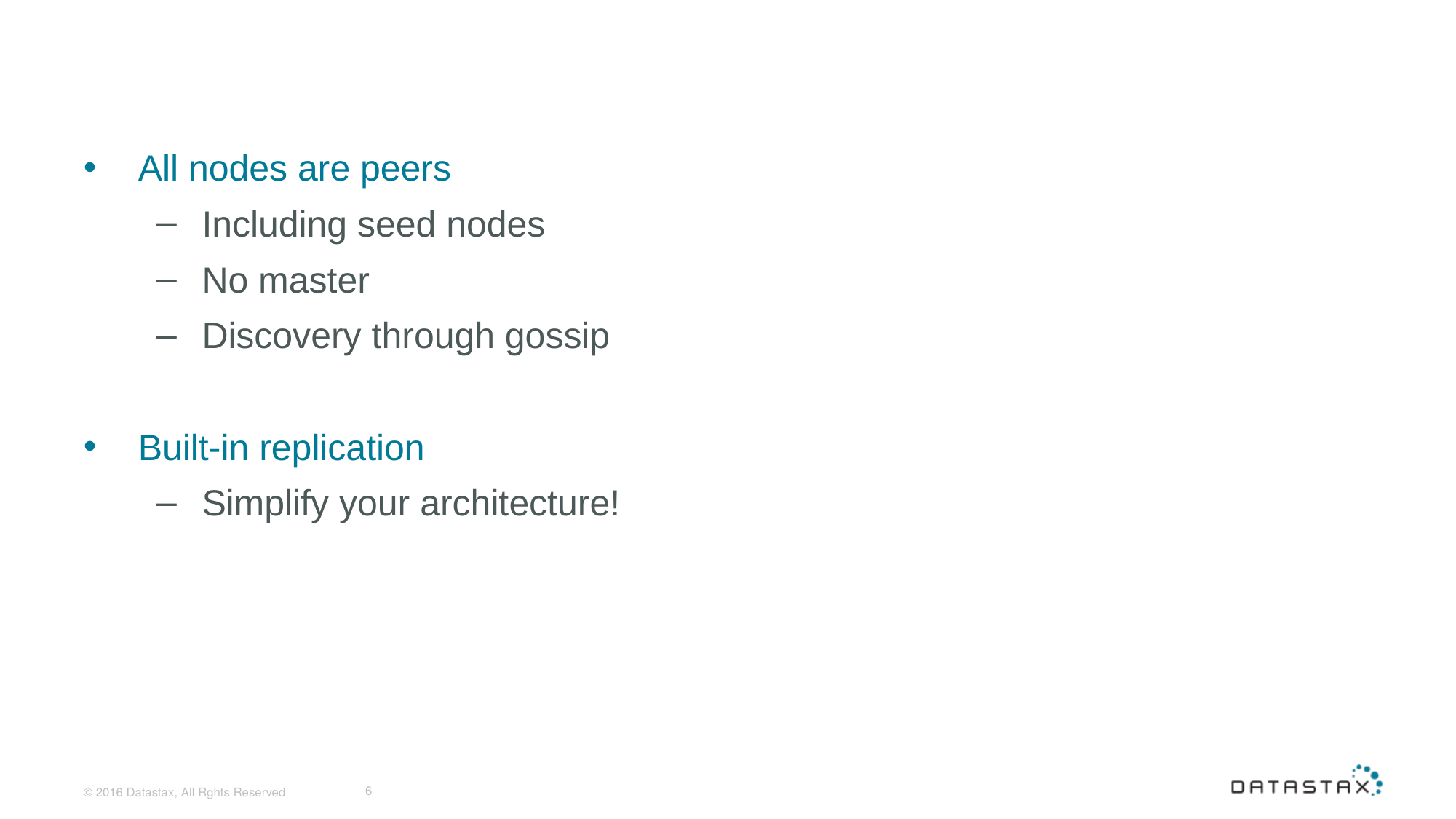

All nodes are peers
Including seed nodes
No master
Discovery through gossip

Built-in replication
Simplify your architecture!

© 2016 Datastax, All Rghts Reserved
6